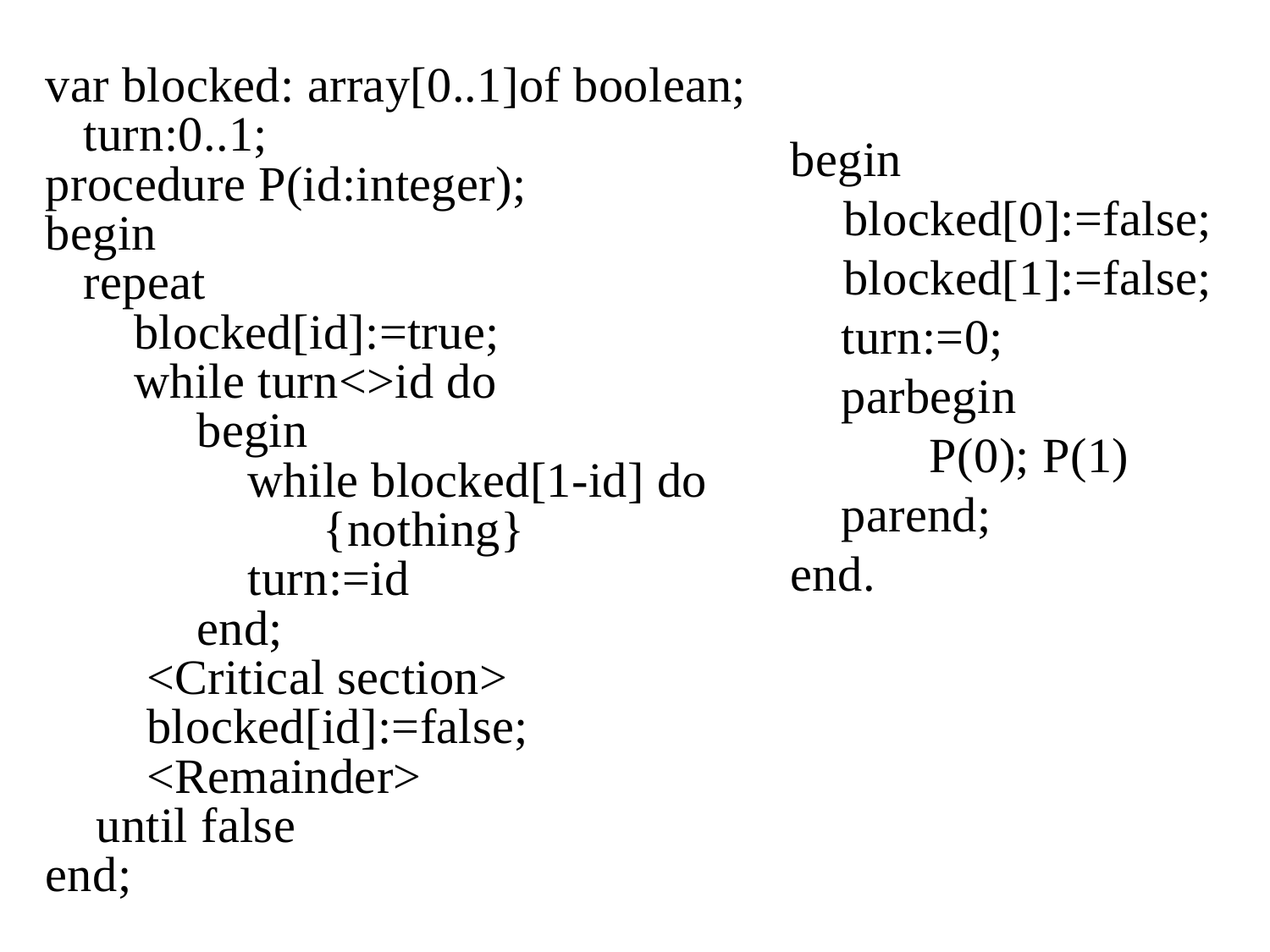

var blocked: array[0..1]of boolean;
   turn:0..1;
procedure P(id:integer);
begin
   repeat
       blocked[id]:=true;
       while turn<>id do
            begin
                while blocked[1-id] do
                      {nothing}
                turn:=id
            end;
        <Critical section>
        blocked[id]:=false;
        <Remainder>
    until false
end;
begin
    blocked[0]:=false;
    blocked[1]:=false;
    turn:=0;
    parbegin
           P(0); P(1)
    parend;
end.